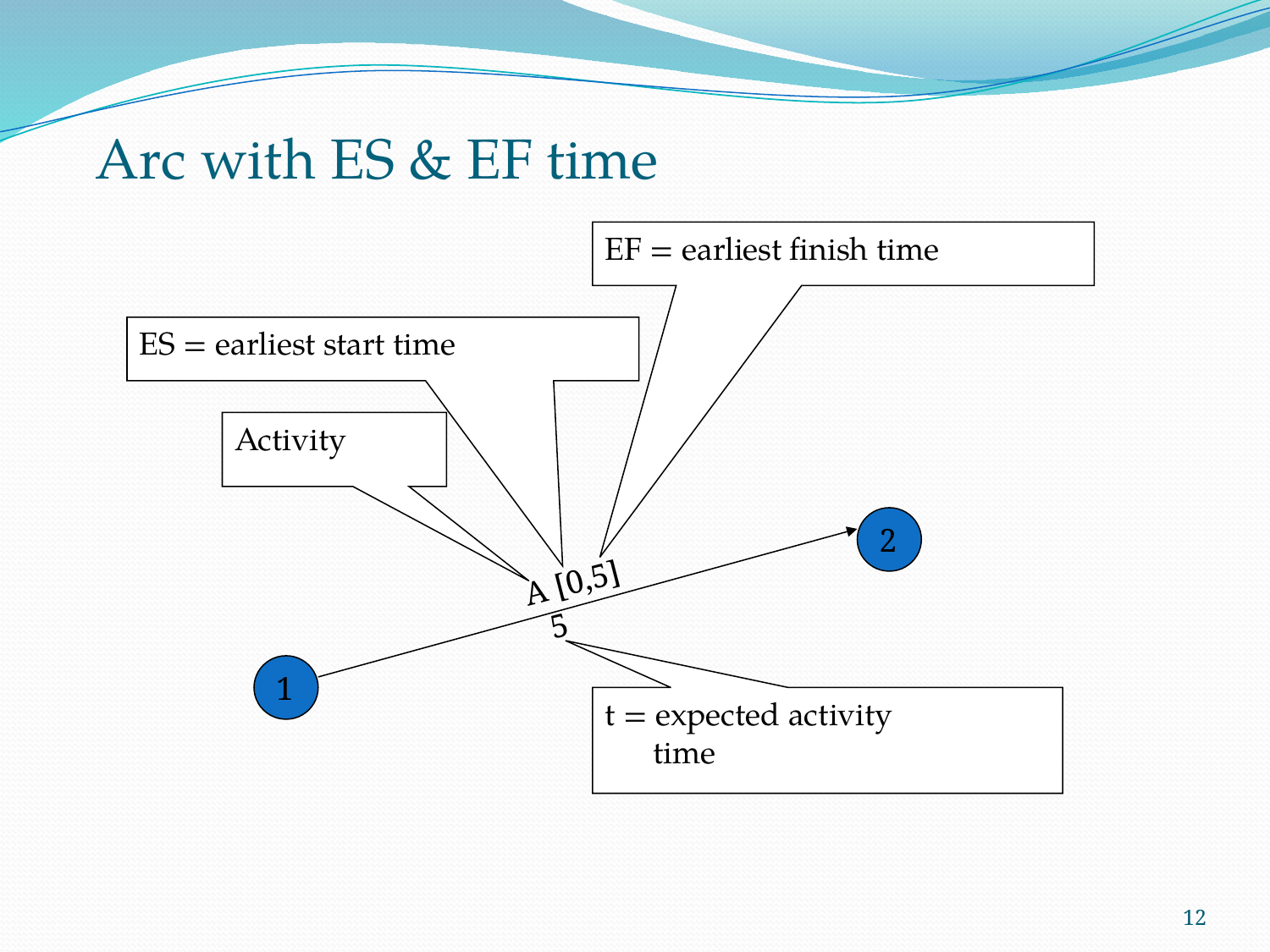

# Arc with ES & EF time
EF = earliest finish time
ES = earliest start time
Activity
2
A [0,5]
  5
1
t = expected activity
      time
12